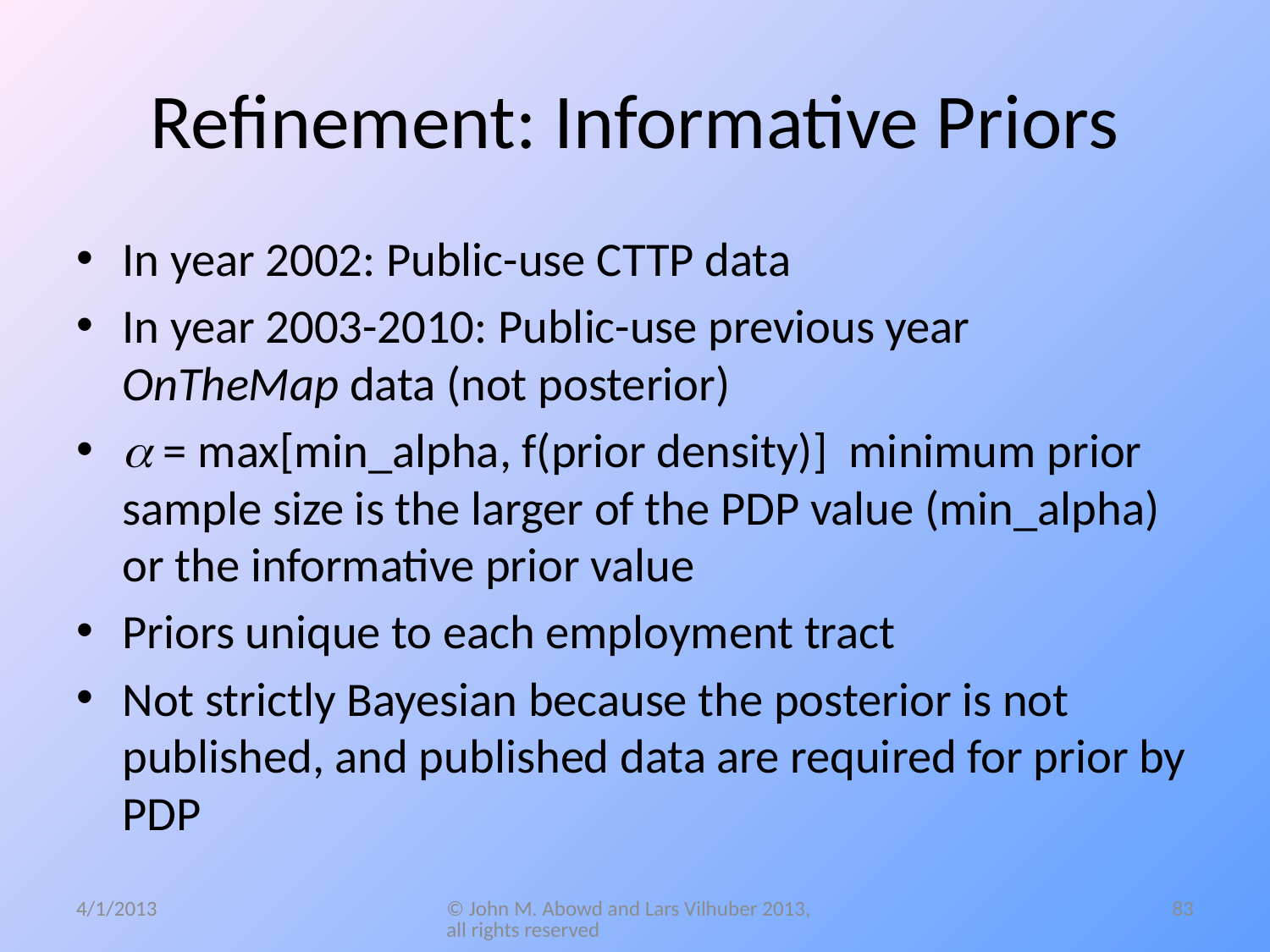

# Refinement: Informative Priors
In year 2002: Public-use CTTP data
In year 2003-2010: Public-use previous year OnTheMap data (not posterior)
α = max[min_alpha, f(prior density)]  minimum prior sample size is the larger of the PDP value (min_alpha) or the informative prior value
Priors unique to each employment tract
Not strictly Bayesian because the posterior is not published, and published data are required for prior by PDP
4/1/2013
© John M. Abowd and Lars Vilhuber 2013, all rights reserved
83